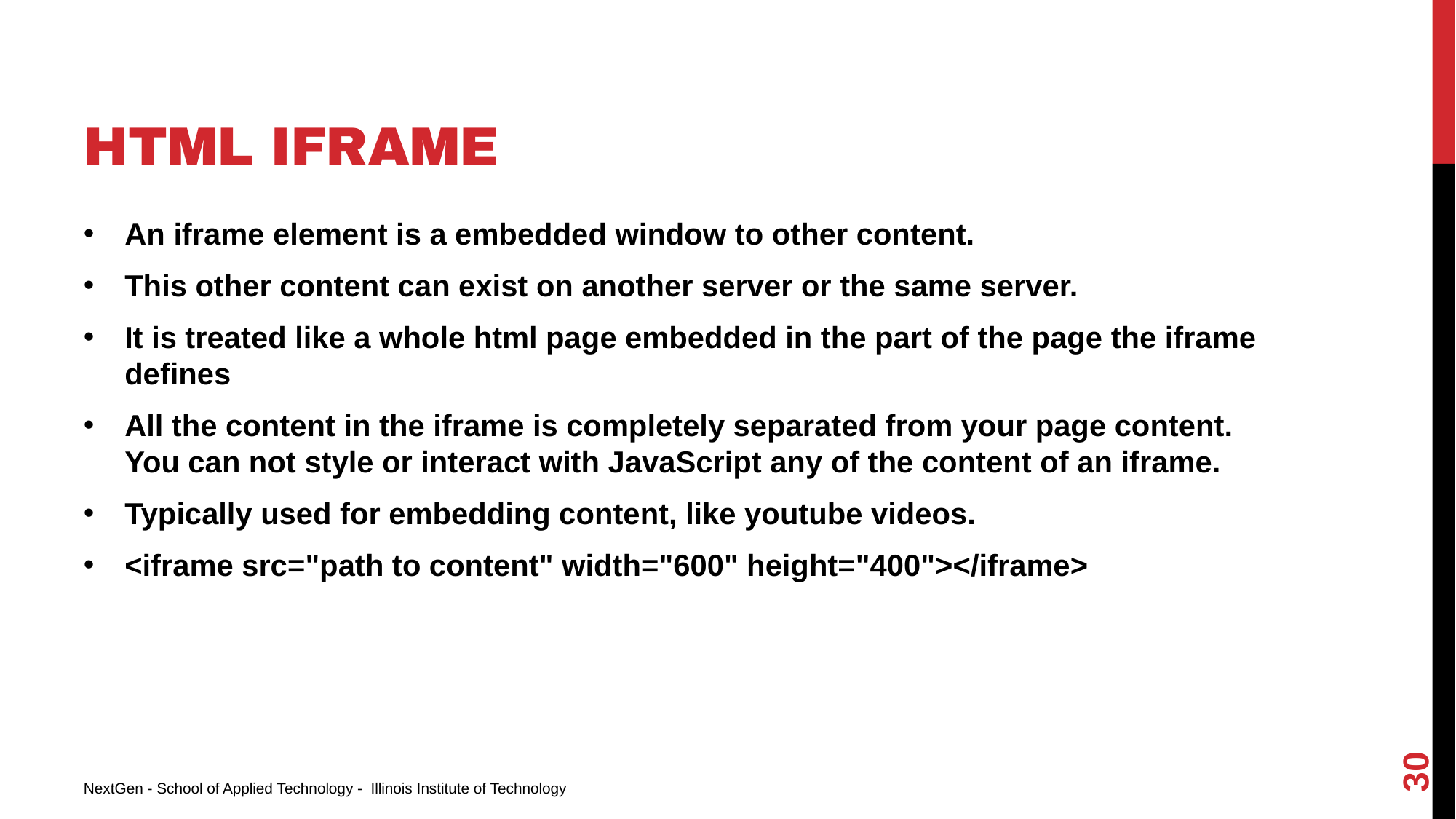

# HTML IFRAMe
An iframe element is a embedded window to other content.
This other content can exist on another server or the same server.
It is treated like a whole html page embedded in the part of the page the iframe defines
All the content in the iframe is completely separated from your page content. You can not style or interact with JavaScript any of the content of an iframe.
Typically used for embedding content, like youtube videos.
<iframe src="path to content" width="600" height="400"></iframe>

30
NextGen - School of Applied Technology -  Illinois Institute of Technology